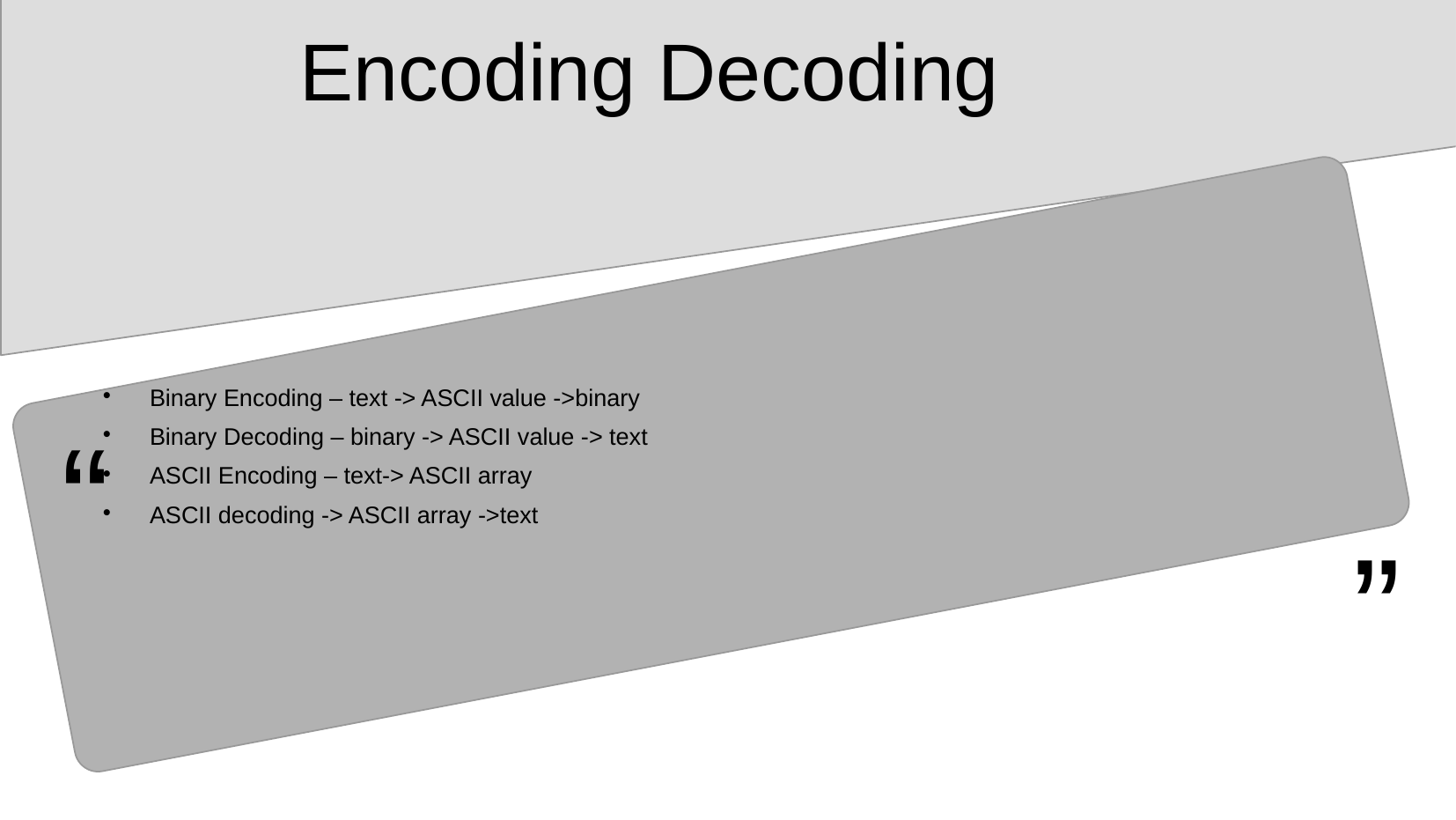

# Encoding Decoding
Binary Encoding – text -> ASCII value ->binary
Binary Decoding – binary -> ASCII value -> text
ASCII Encoding – text-> ASCII array
ASCII decoding -> ASCII array ->text